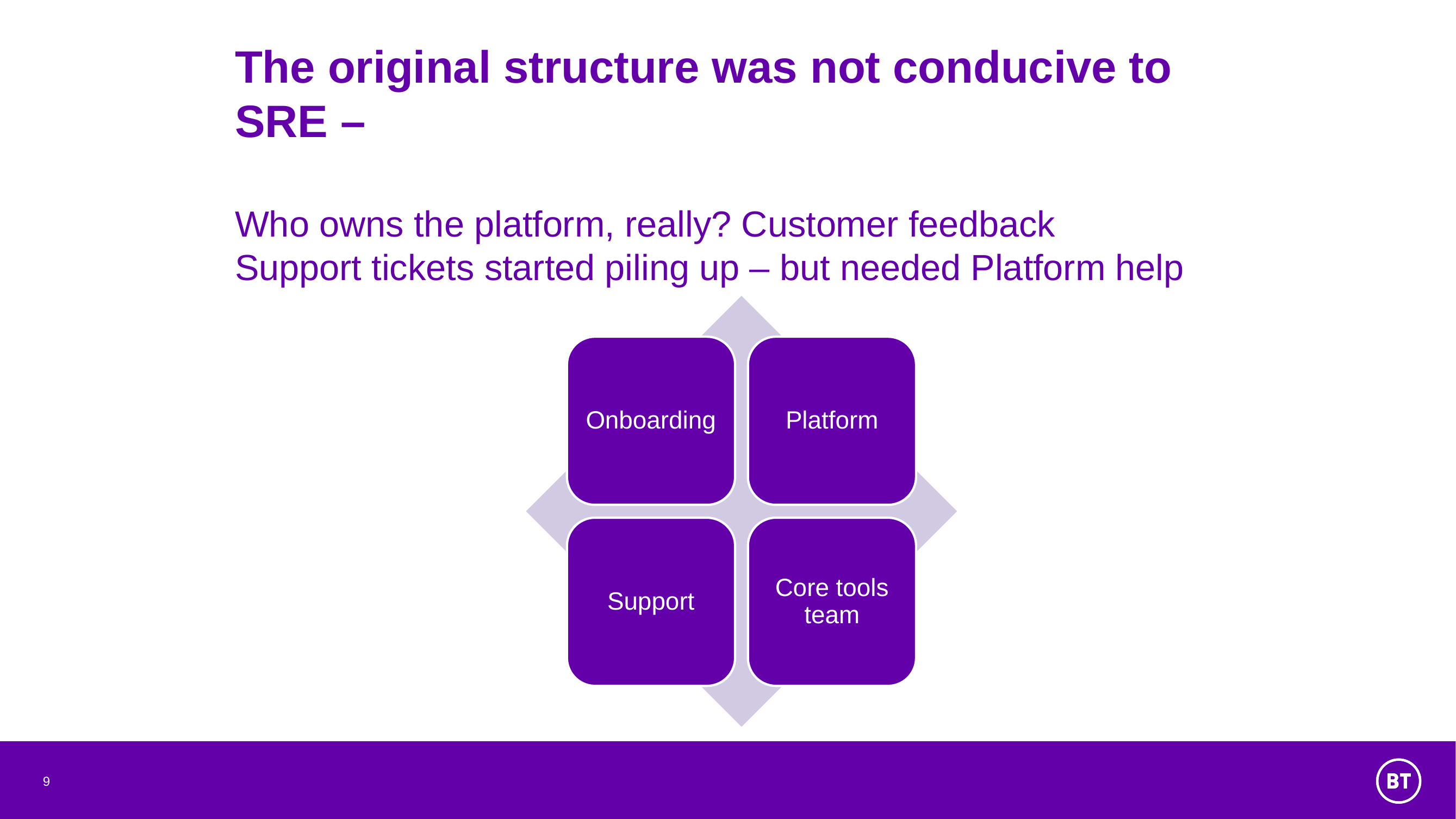

# The original structure was not conducive to SRE – Who owns the platform, really? Customer feedback Support tickets started piling up – but needed Platform help

Onboarding
Platform

Support
Core tools team
9